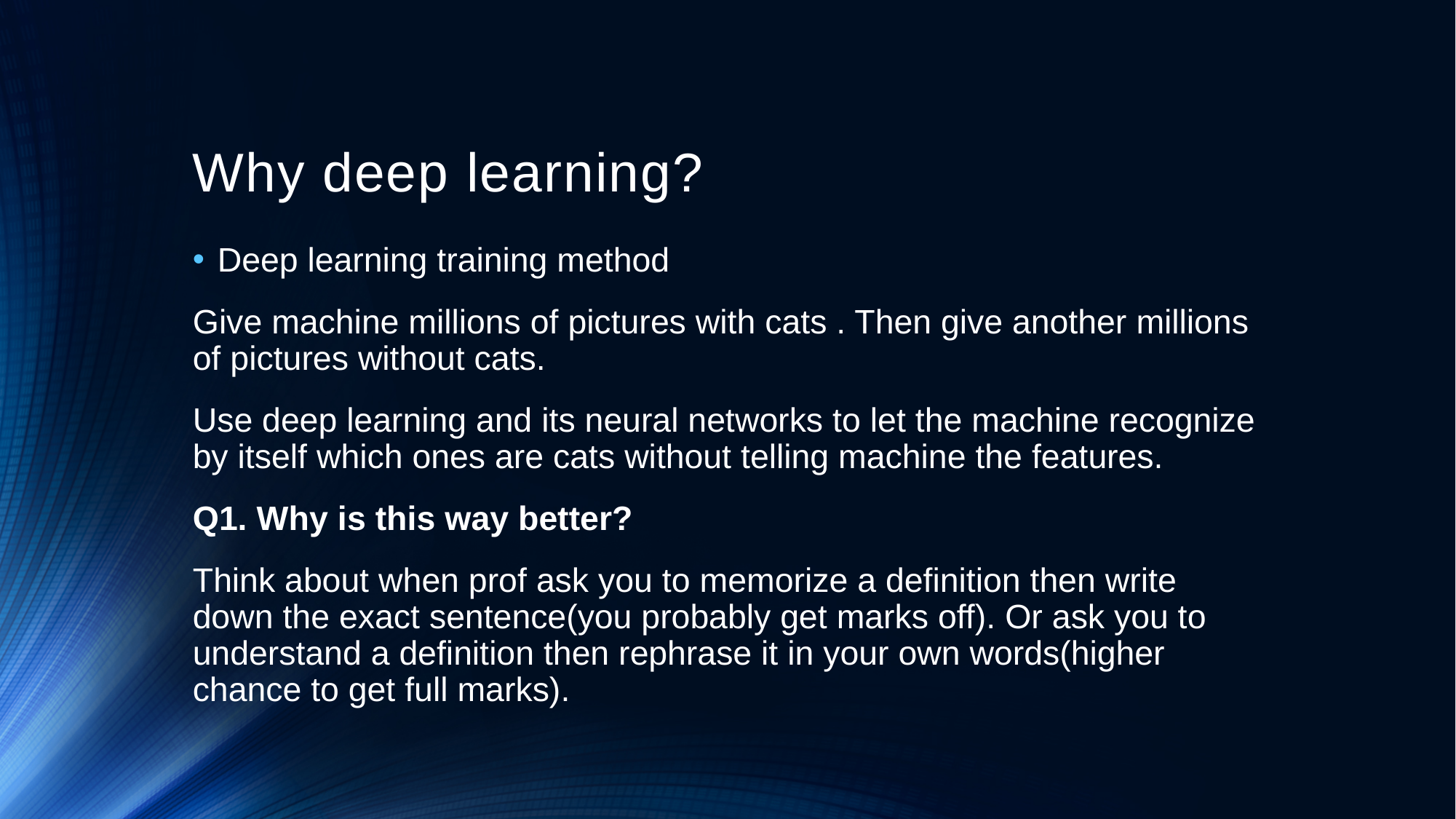

# Why deep learning?
Deep learning training method
Give machine millions of pictures with cats . Then give another millions of pictures without cats.
Use deep learning and its neural networks to let the machine recognize by itself which ones are cats without telling machine the features.
Q1. Why is this way better?
Think about when prof ask you to memorize a definition then write down the exact sentence(you probably get marks off). Or ask you to understand a definition then rephrase it in your own words(higher chance to get full marks).